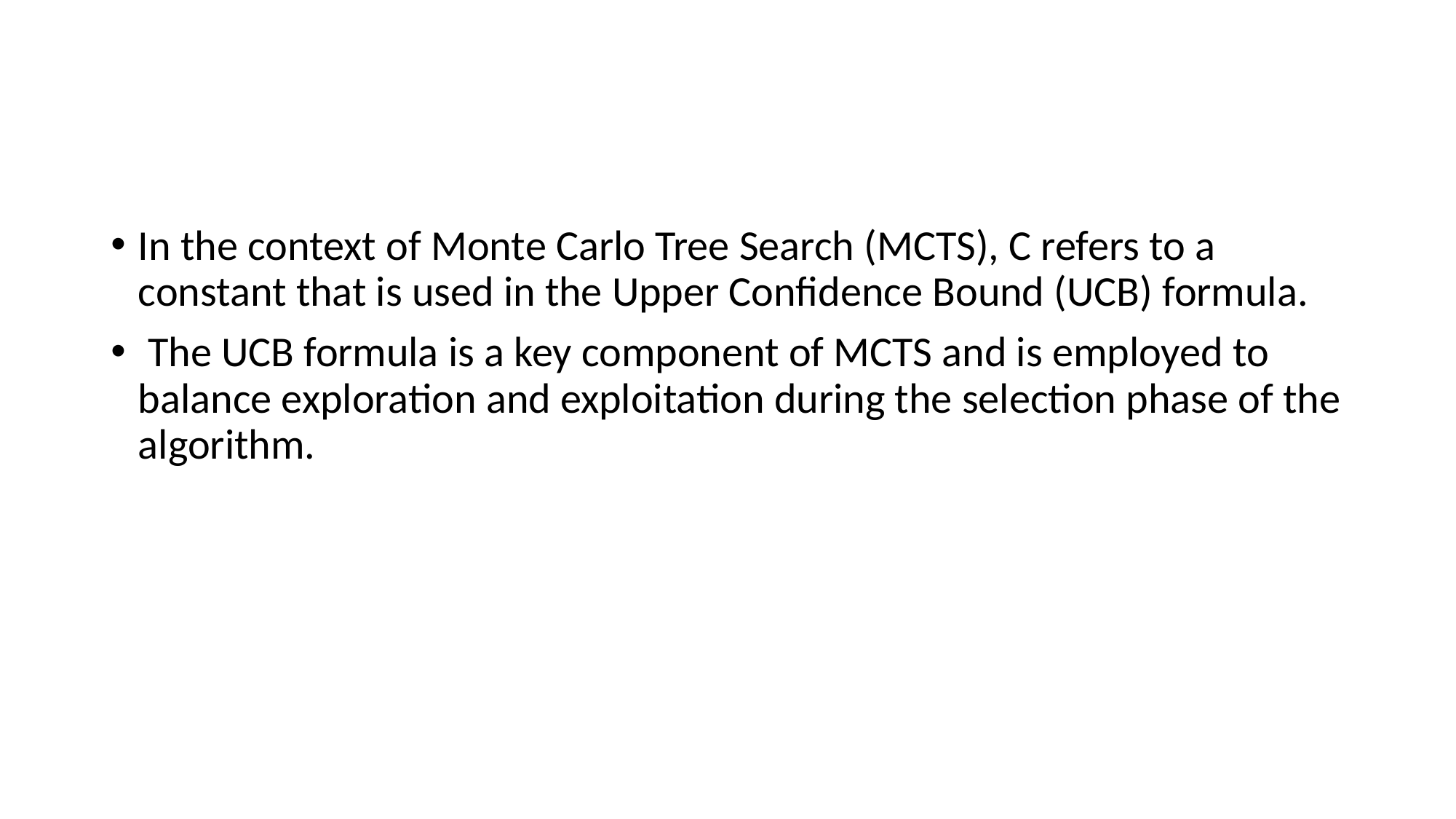

#
In the context of Monte Carlo Tree Search (MCTS), C refers to a constant that is used in the Upper Confidence Bound (UCB) formula.
 The UCB formula is a key component of MCTS and is employed to balance exploration and exploitation during the selection phase of the algorithm.